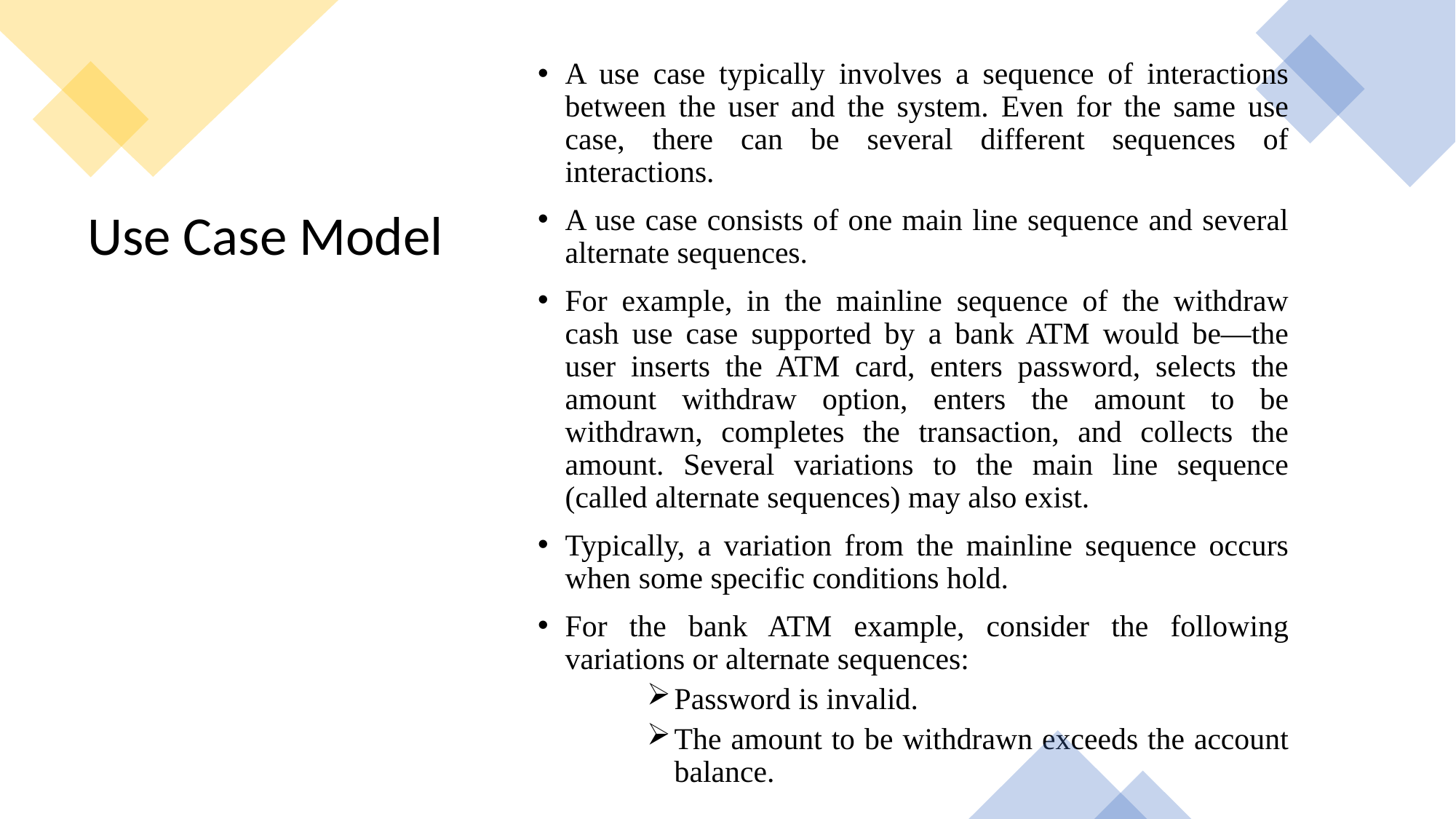

A use case typically involves a sequence of interactions between the user and the system. Even for the same use case, there can be several different sequences of interactions.
A use case consists of one main line sequence and several alternate sequences.
For example, in the mainline sequence of the withdraw cash use case supported by a bank ATM would be—the user inserts the ATM card, enters password, selects the amount withdraw option, enters the amount to be withdrawn, completes the transaction, and collects the amount. Several variations to the main line sequence (called alternate sequences) may also exist.
Typically, a variation from the mainline sequence occurs when some specific conditions hold.
For the bank ATM example, consider the following variations or alternate sequences:
Password is invalid.
The amount to be withdrawn exceeds the account balance.

# Use Case Model